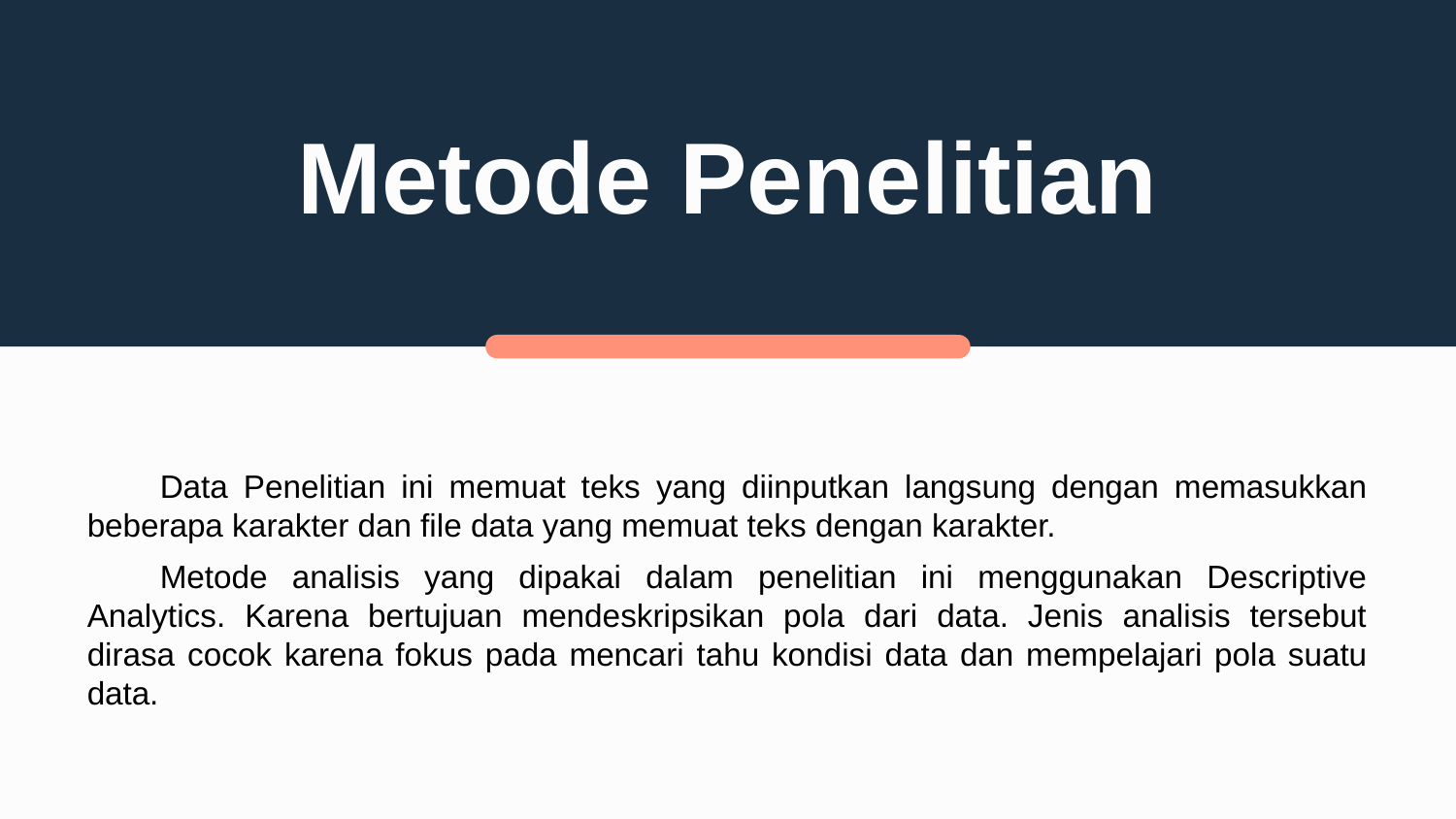

# Metode Penelitian

Data Penelitian ini memuat teks yang diinputkan langsung dengan memasukkan beberapa karakter dan file data yang memuat teks dengan karakter.
Metode analisis yang dipakai dalam penelitian ini menggunakan Descriptive Analytics. Karena bertujuan mendeskripsikan pola dari data. Jenis analisis tersebut dirasa cocok karena fokus pada mencari tahu kondisi data dan mempelajari pola suatu data.